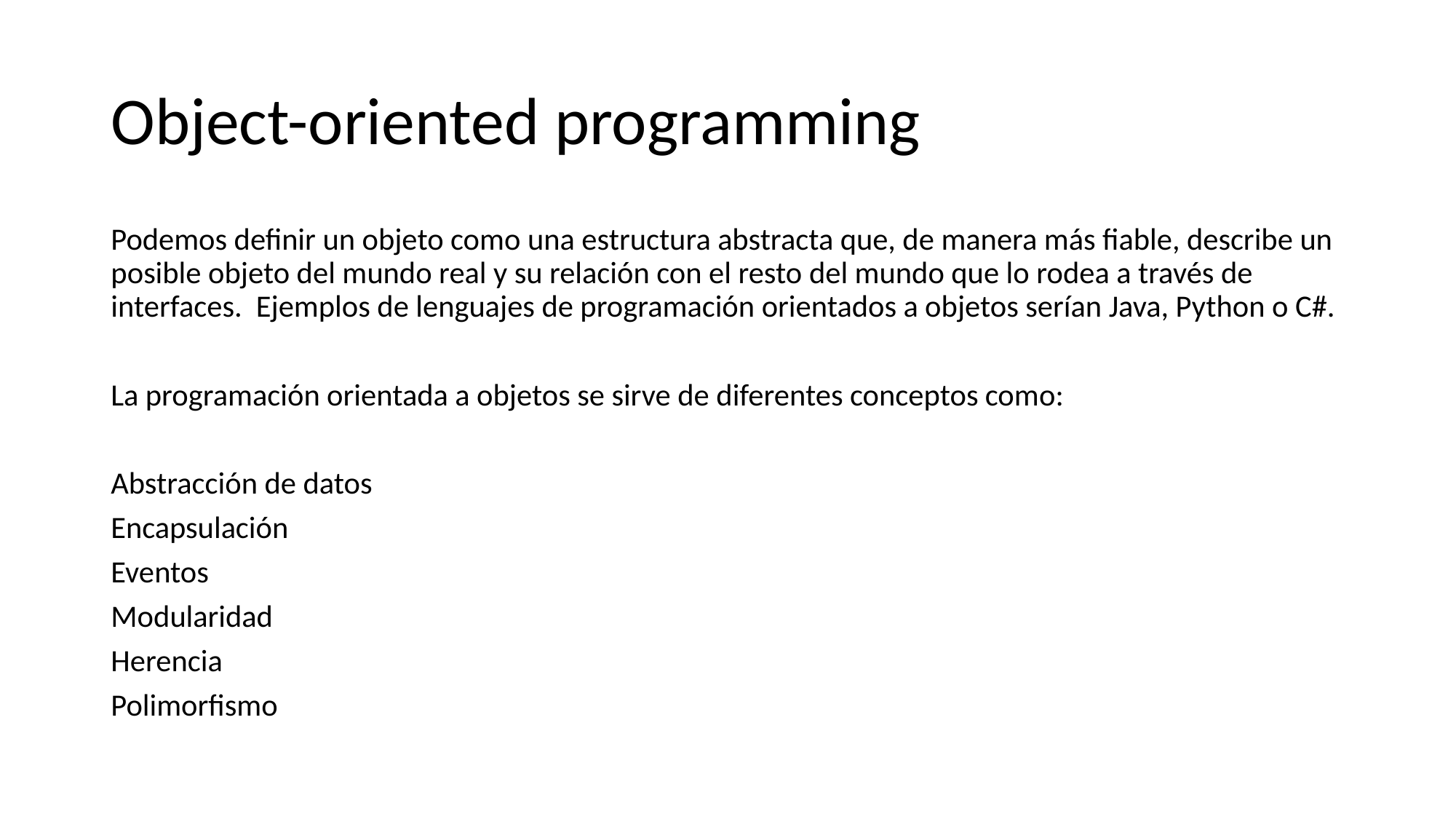

# Object-oriented programming
Podemos definir un objeto como una estructura abstracta que, de manera más fiable, describe un posible objeto del mundo real y su relación con el resto del mundo que lo rodea a través de interfaces.  Ejemplos de lenguajes de programación orientados a objetos serían Java, Python o C#.

La programación orientada a objetos se sirve de diferentes conceptos como:

Abstracción de datos
Encapsulación
Eventos
Modularidad
Herencia
Polimorfismo